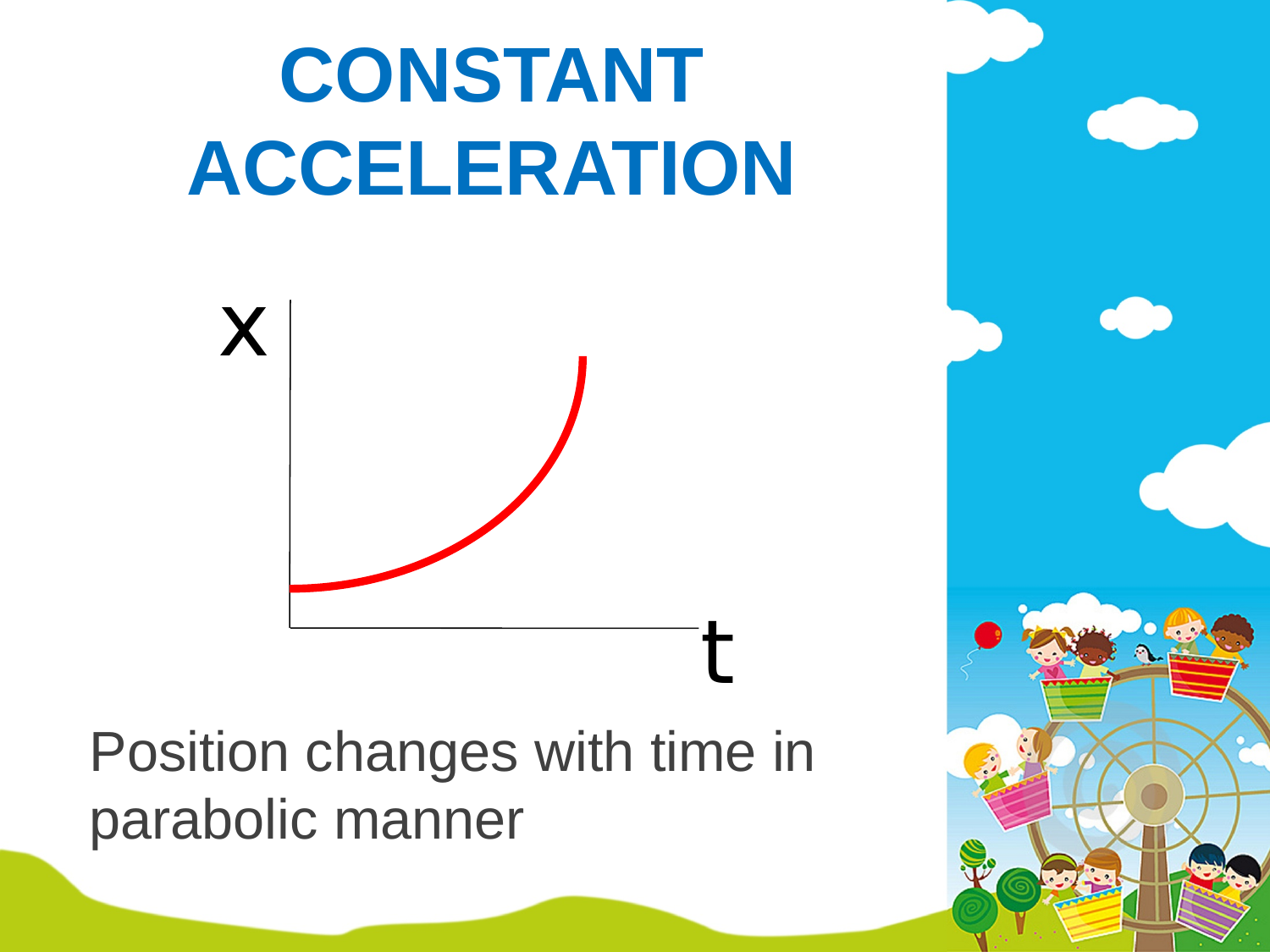

# CONSTANT ACCELERATION

x

t

Position changes with time in parabolic manner